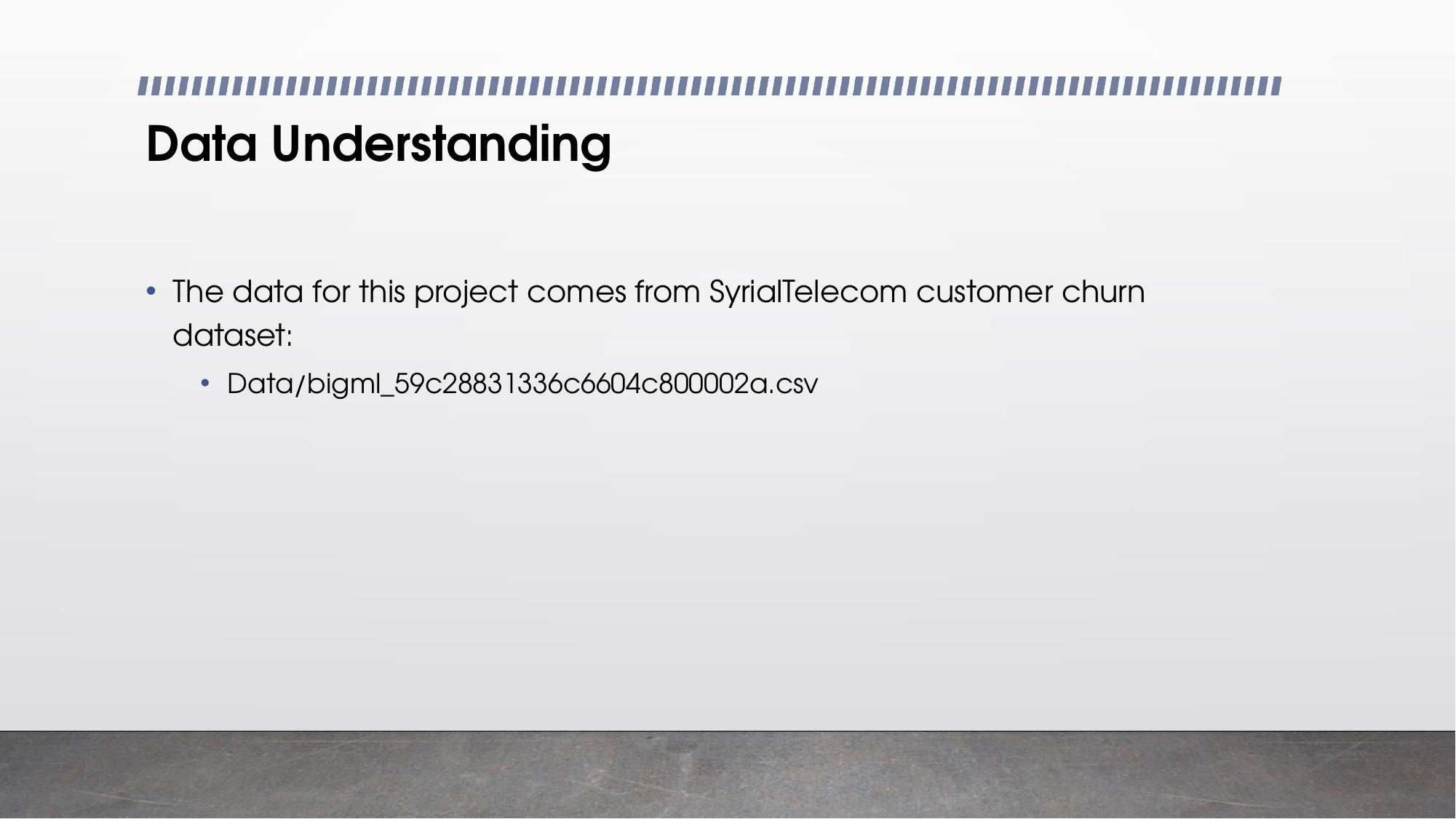

# Data Understanding
The data for this project comes from SyrialTelecom customer churn dataset:
Data/bigml_59c28831336c6604c800002a.csv